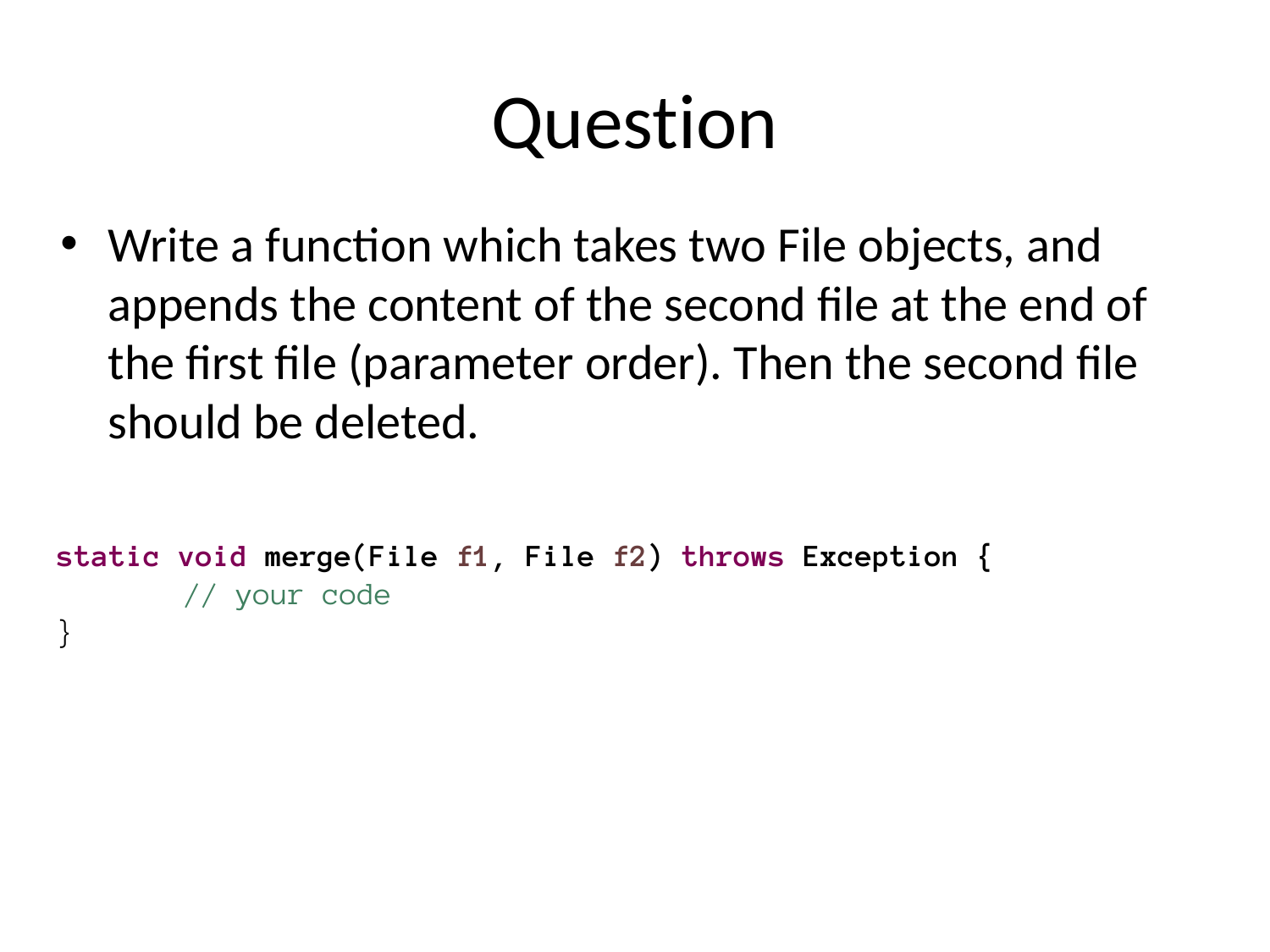

# Question
Write a function which takes two File objects, and appends the content of the second file at the end of the first file (parameter order). Then the second file should be deleted.
static void merge(File f1, File f2) throws Exception {
	// your code
}